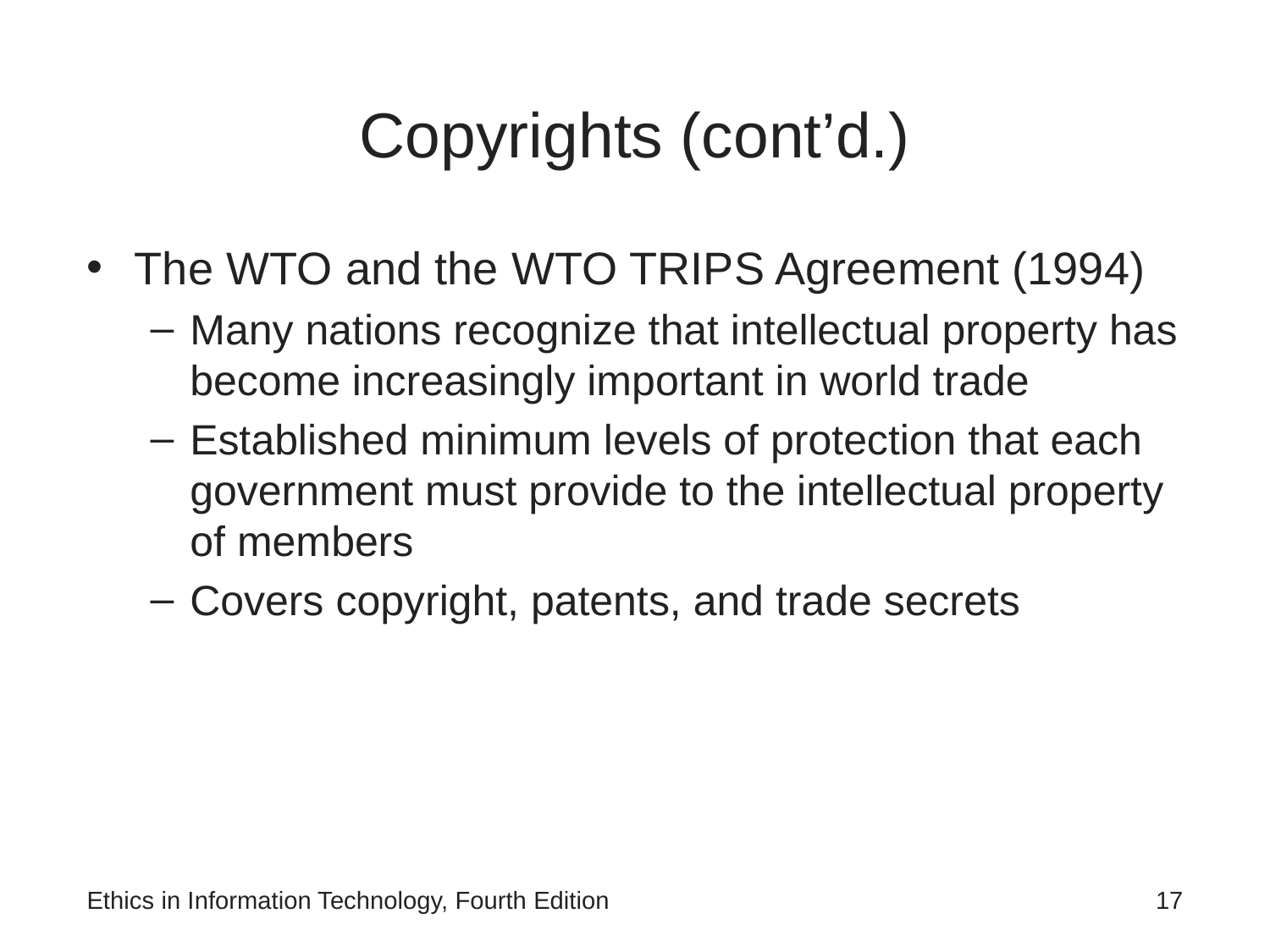

# Copyrights (cont’d.)
The WTO and the WTO TRIPS Agreement (1994)
Many nations recognize that intellectual property has become increasingly important in world trade
Established minimum levels of protection that each government must provide to the intellectual property of members
Covers copyright, patents, and trade secrets

Ethics in Information Technology, Fourth Edition
17